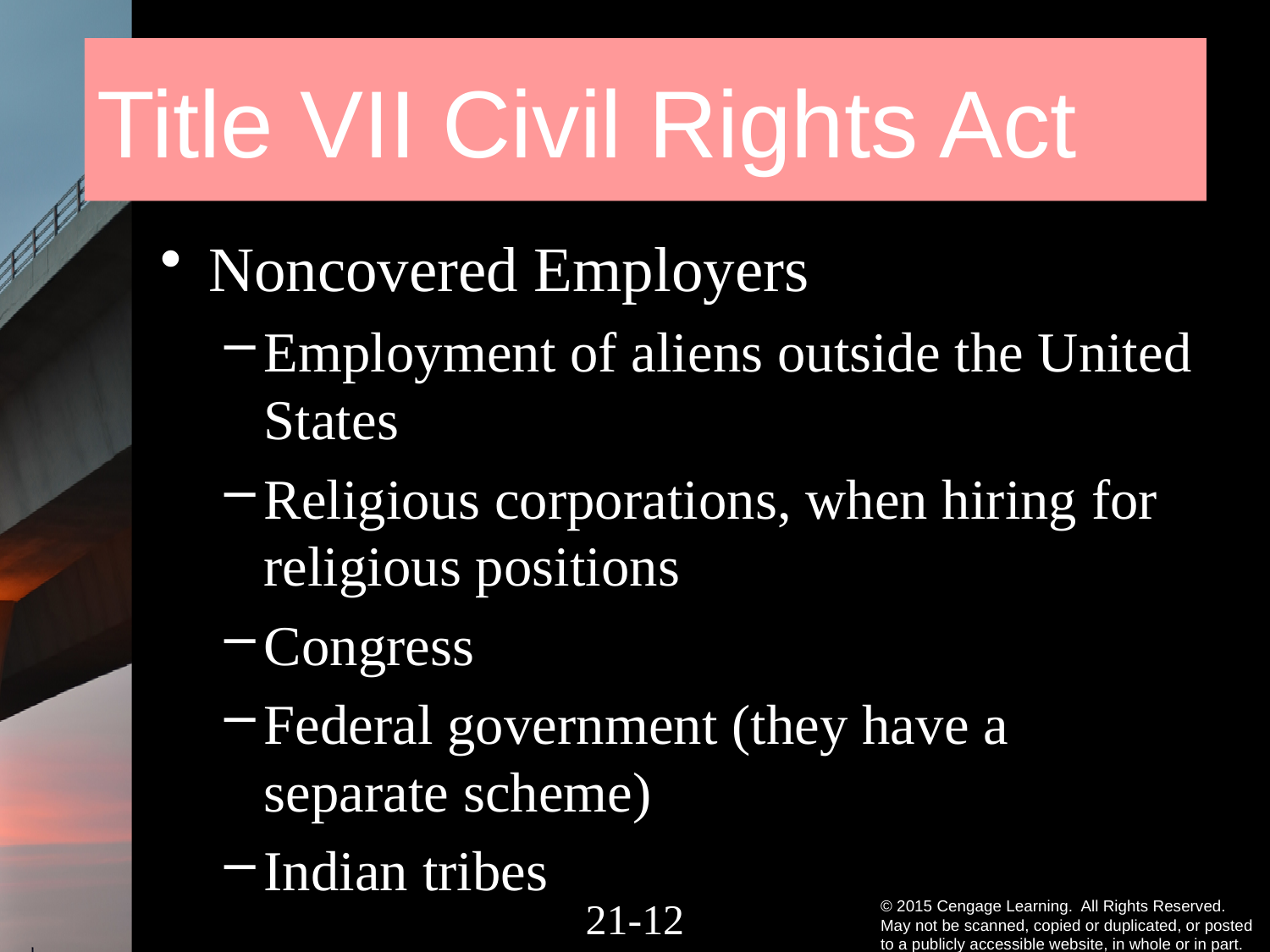

# Title VII Civil Rights Act
Noncovered Employers
Employment of aliens outside the United States
Religious corporations, when hiring for religious positions
Congress
Federal government (they have a separate scheme)
Indian tribes
21-12